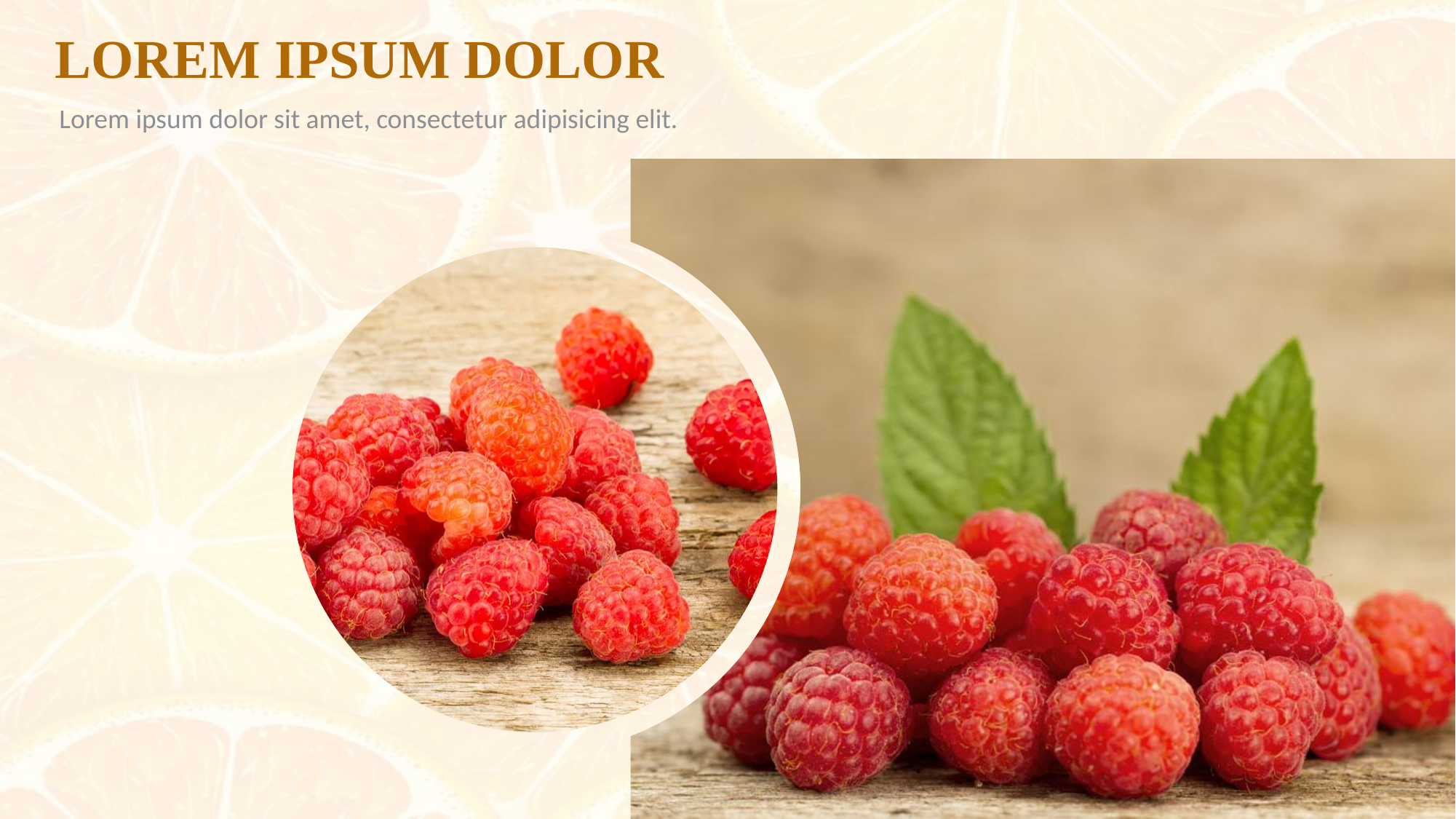

LOREM IPSUM DOLOR
Lorem ipsum dolor sit amet, consectetur adipisicing elit.